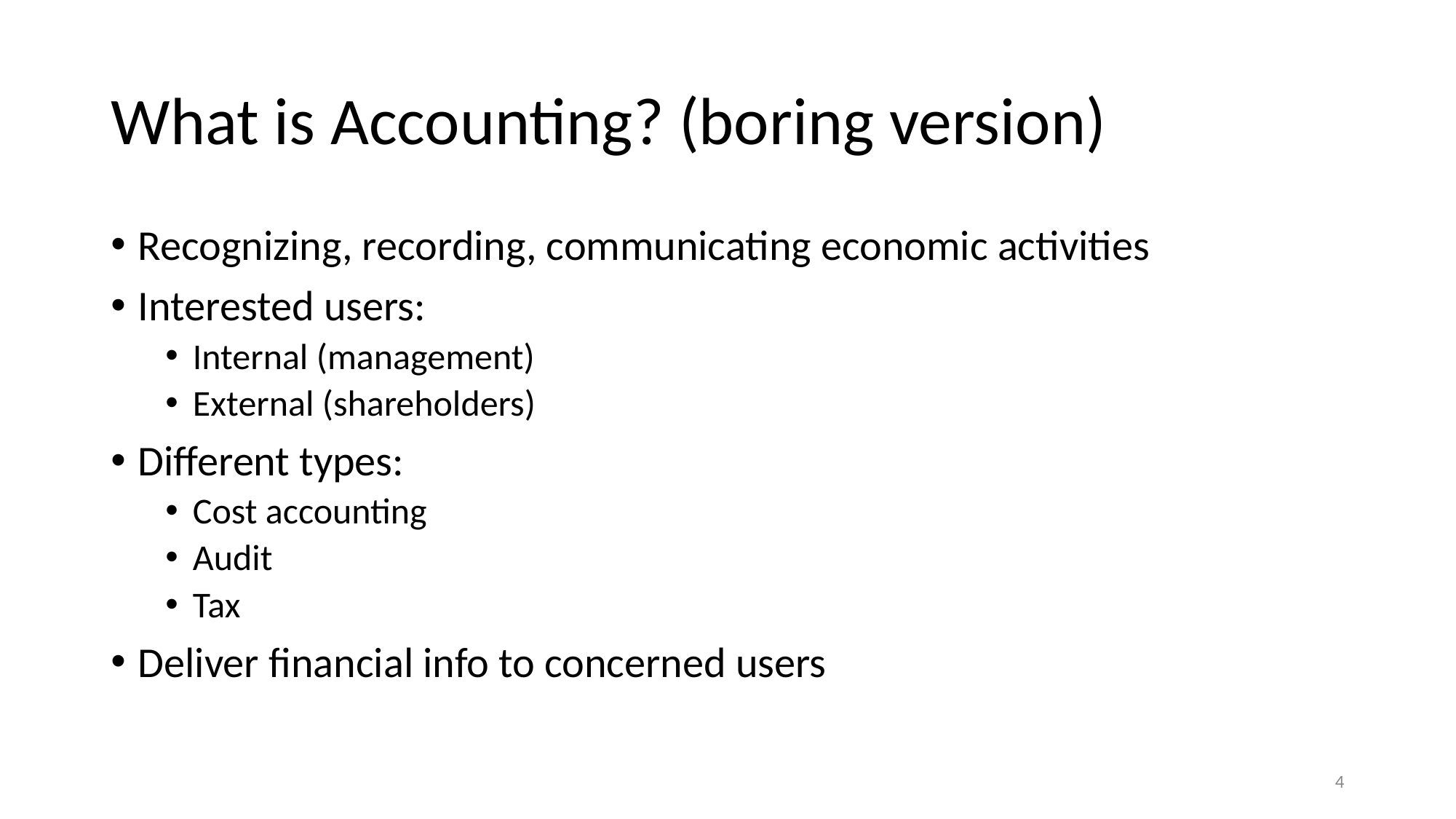

# What is Accounting? (boring version)
Recognizing, recording, communicating economic activities
Interested users:
Internal (management)
External (shareholders)
Different types:
Cost accounting
Audit
Tax
Deliver financial info to concerned users
4